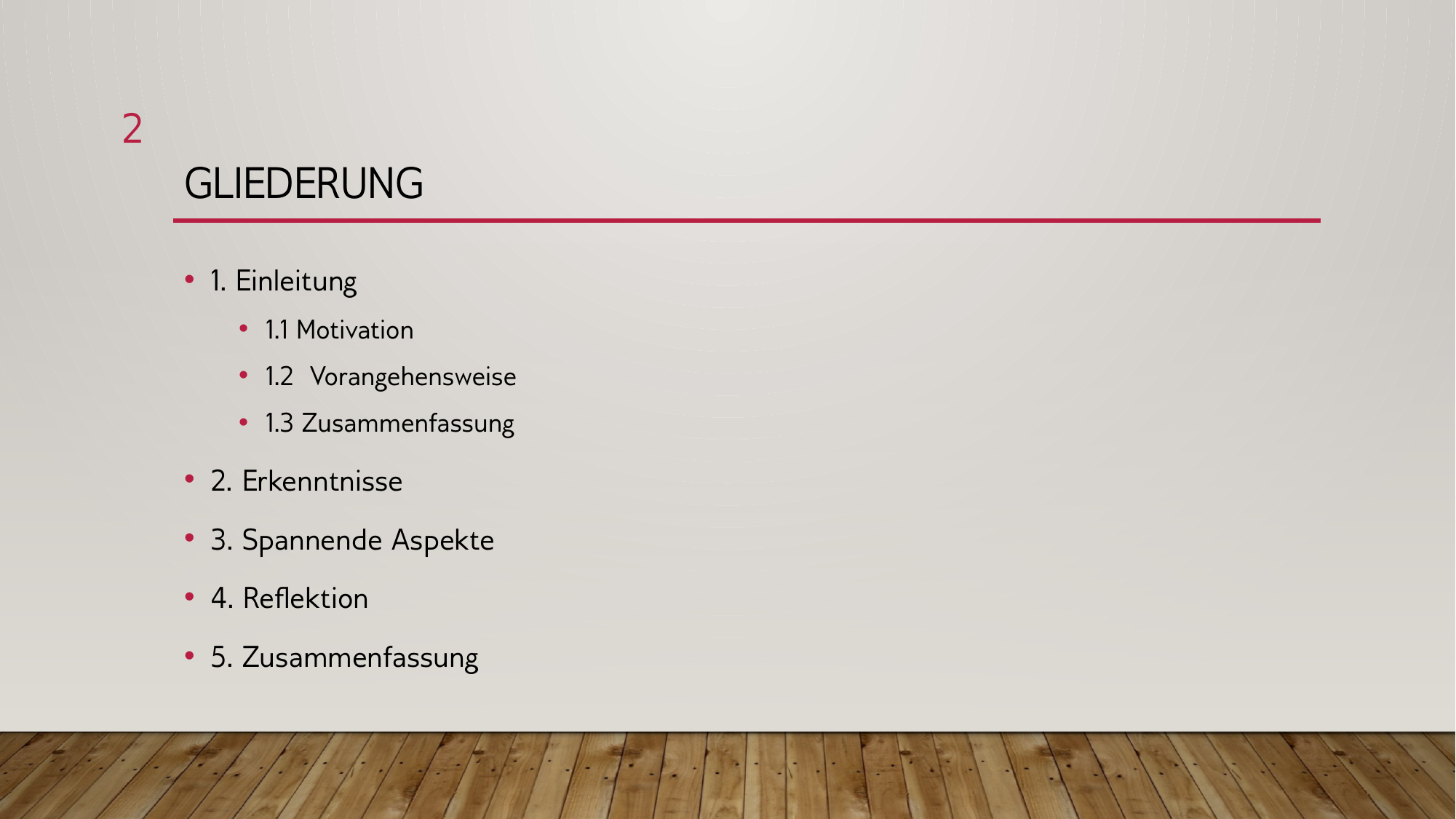

2
# Gliederung
1. Einleitung
1.1 Motivation
1.2  Vorangehensweise
1.3 Zusammenfassung
2. Erkenntnisse
3. Spannende Aspekte
4. Reflektion
5. Zusammenfassung